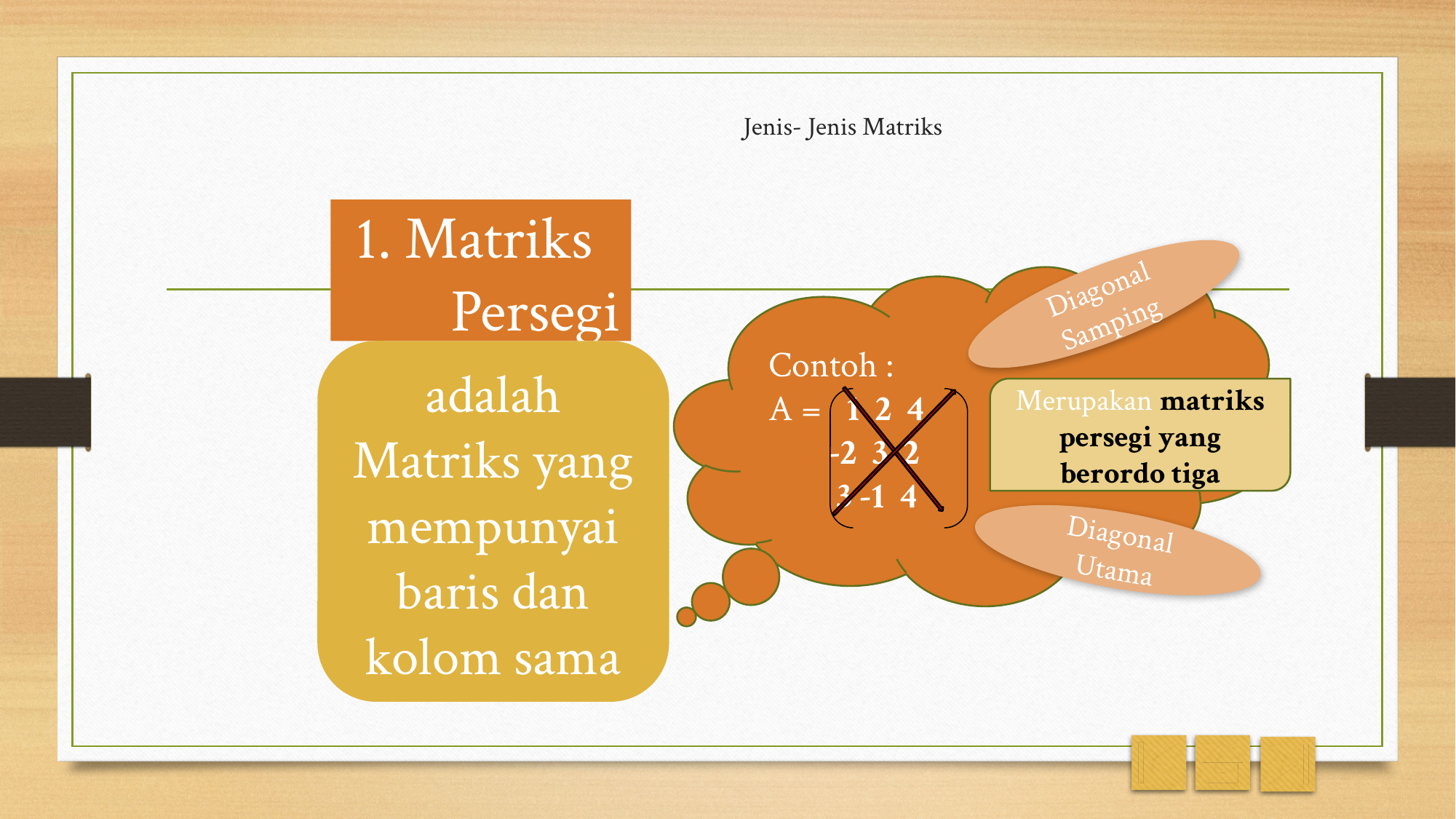

# Jenis- Jenis Matriks
1. Matriks 	Persegi
Diagonal Samping
Contoh :
A =   1  2  4
        -2  3  2
         3 -1  4
adalah Matriks yang mempunyai baris dan kolom sama
Merupakan matriks persegi yang berordo tiga

Diagonal Utama